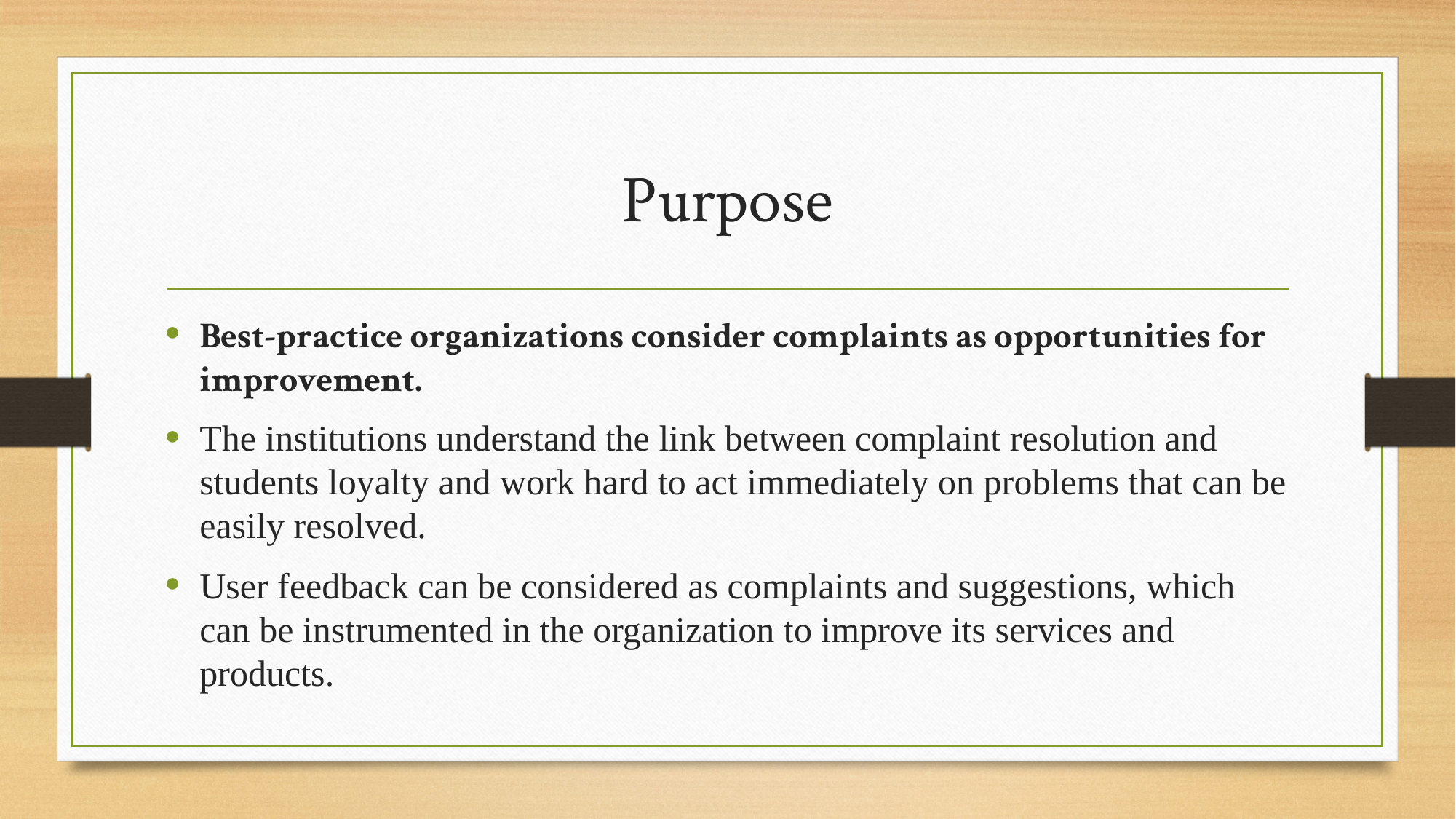

# Purpose
Best-practice organizations consider complaints as opportunities for improvement.
The institutions understand the link between complaint resolution and students loyalty and work hard to act immediately on problems that can be easily resolved.
User feedback can be considered as complaints and suggestions, which can be instrumented in the organization to improve its services and products.